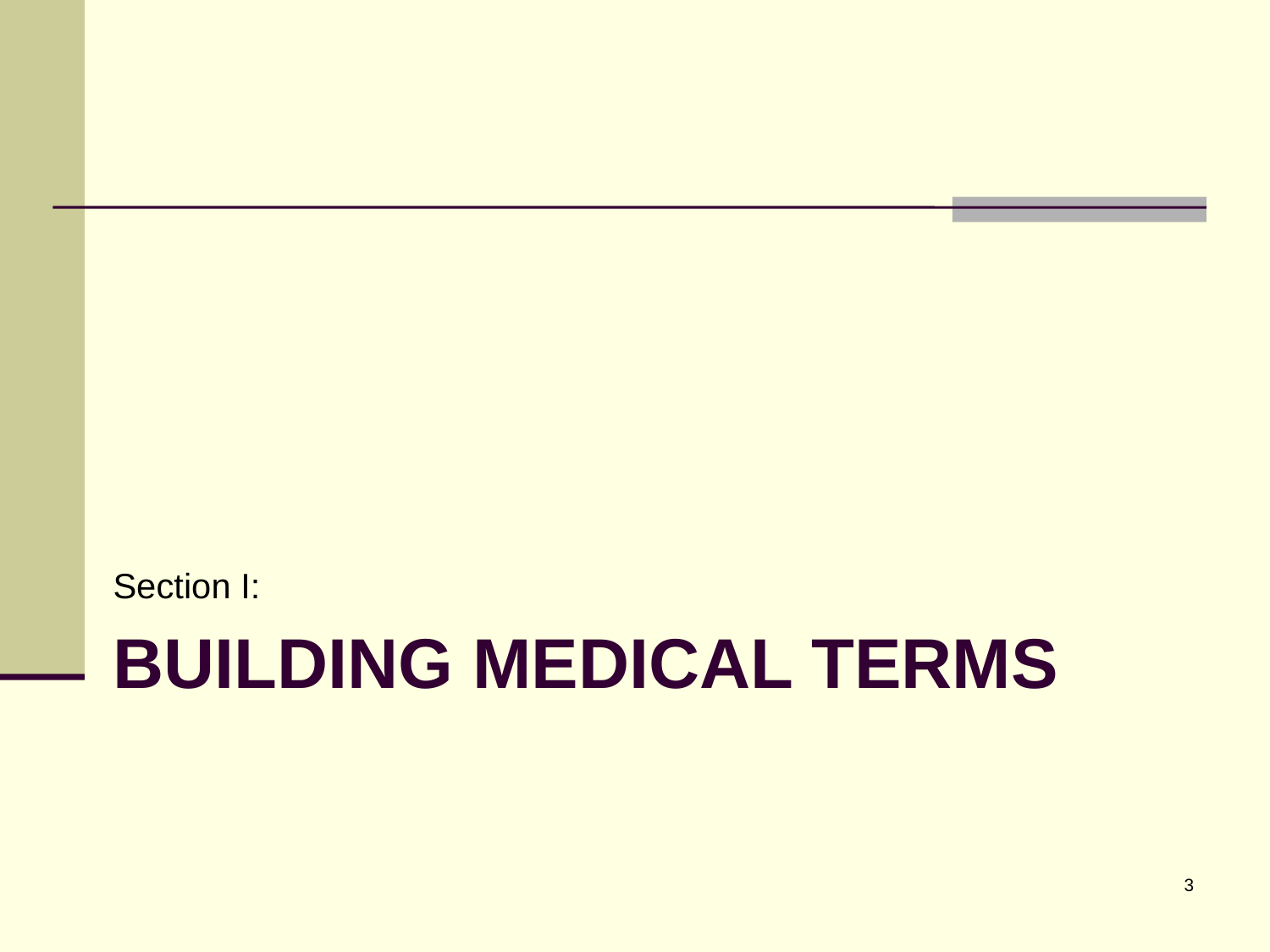

Section I:
# Building Medical Terms
3